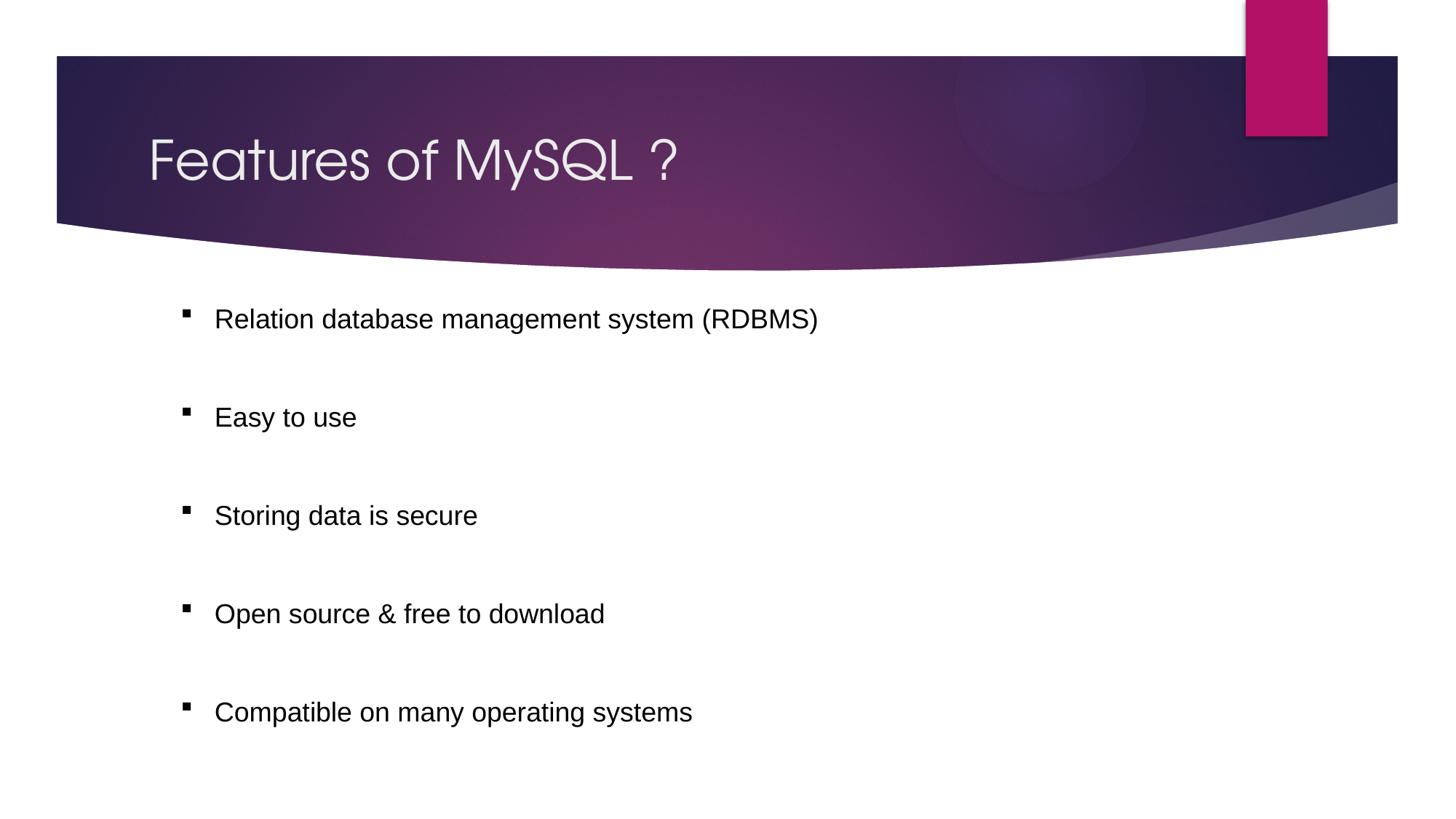

# Features of MySQL ?
Relation database management system (RDBMS)

Easy to use

Storing data is secure

Open source & free to download

Compatible on many operating systems